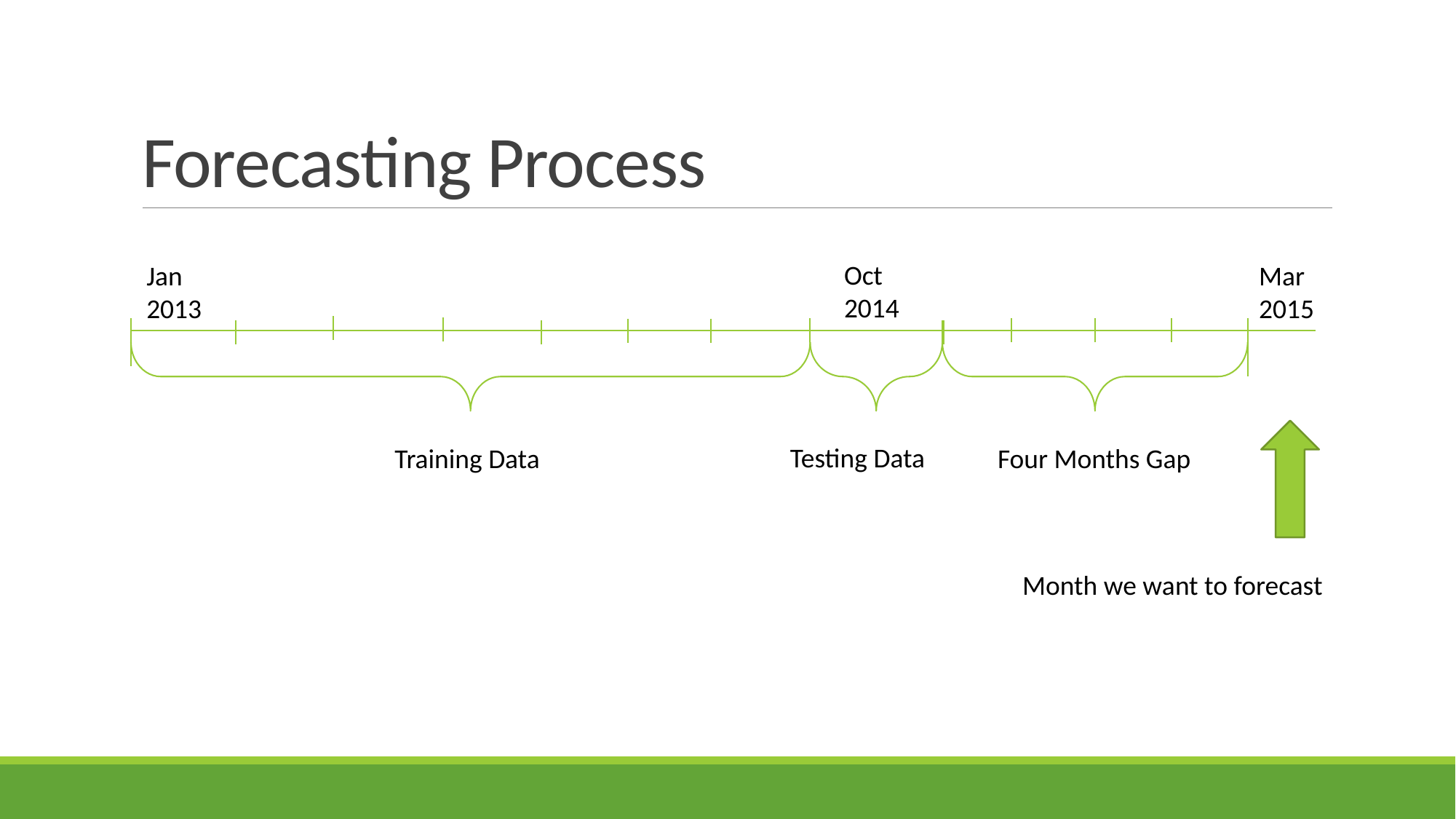

# Forecasting Process

Oct 2014
Jan 2013
Mar 2015

Testing Data
Training Data
Four Months Gap
Month we want to forecast